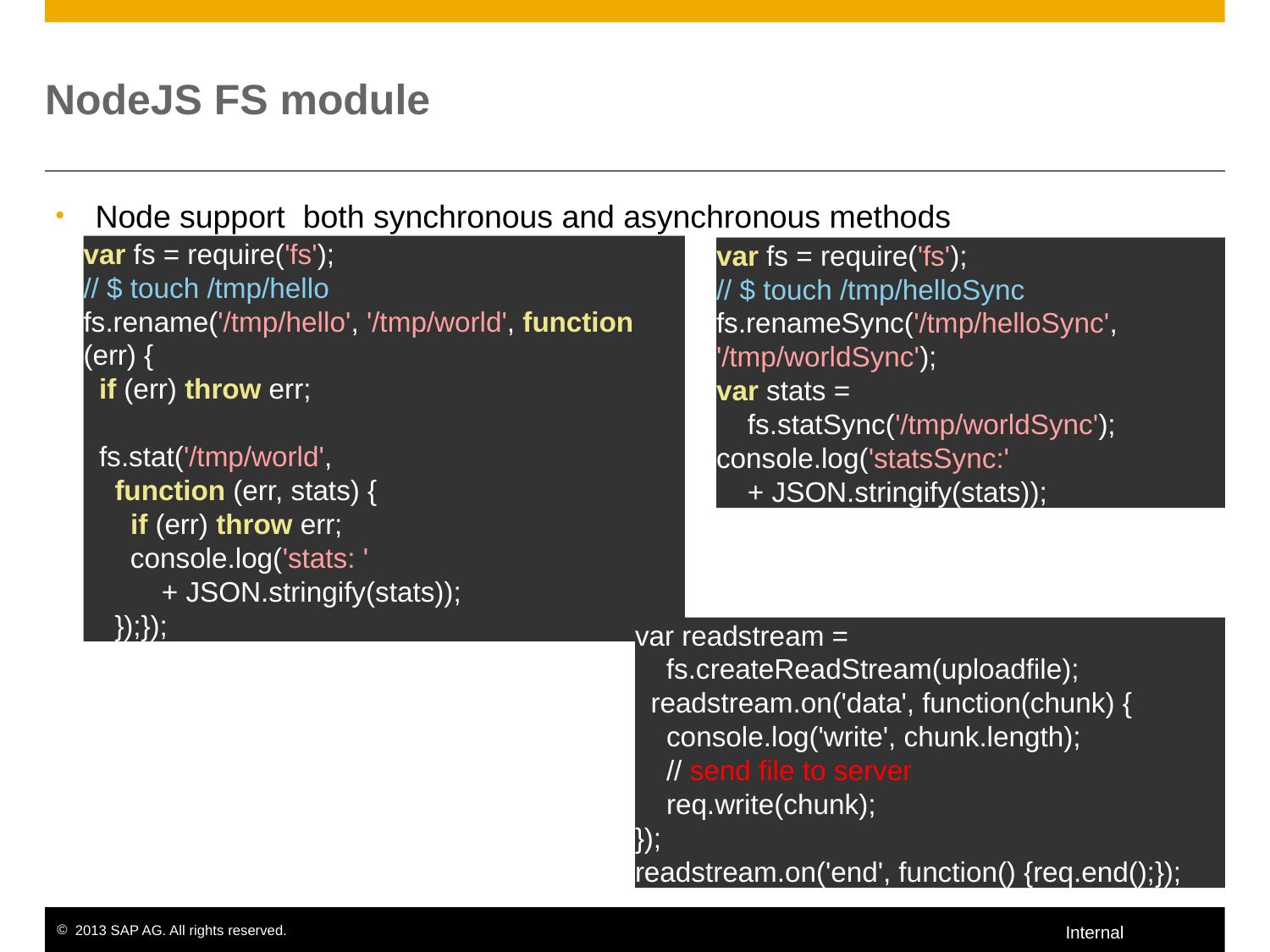

# NodeJS FS module
Node support  both synchronous and asynchronous methods
var fs = require('fs');
// $ touch /tmp/hello
fs.rename('/tmp/hello', '/tmp/world', function (err) {
  if (err) throw err;
 
  fs.stat('/tmp/world',
    function (err, stats) {
      if (err) throw err;
      console.log('stats: '
          + JSON.stringify(stats));
    });});
var fs = require('fs');
// $ touch /tmp/helloSync
fs.renameSync('/tmp/helloSync', '/tmp/worldSync');
var stats =
    fs.statSync('/tmp/worldSync');
console.log('statsSync:'
    + JSON.stringify(stats));
var readstream =
    fs.createReadStream(uploadfile);
  readstream.on('data', function(chunk) {
    console.log('write', chunk.length);
    // send file to server
    req.write(chunk);
});
readstream.on('end', function() {req.end();});